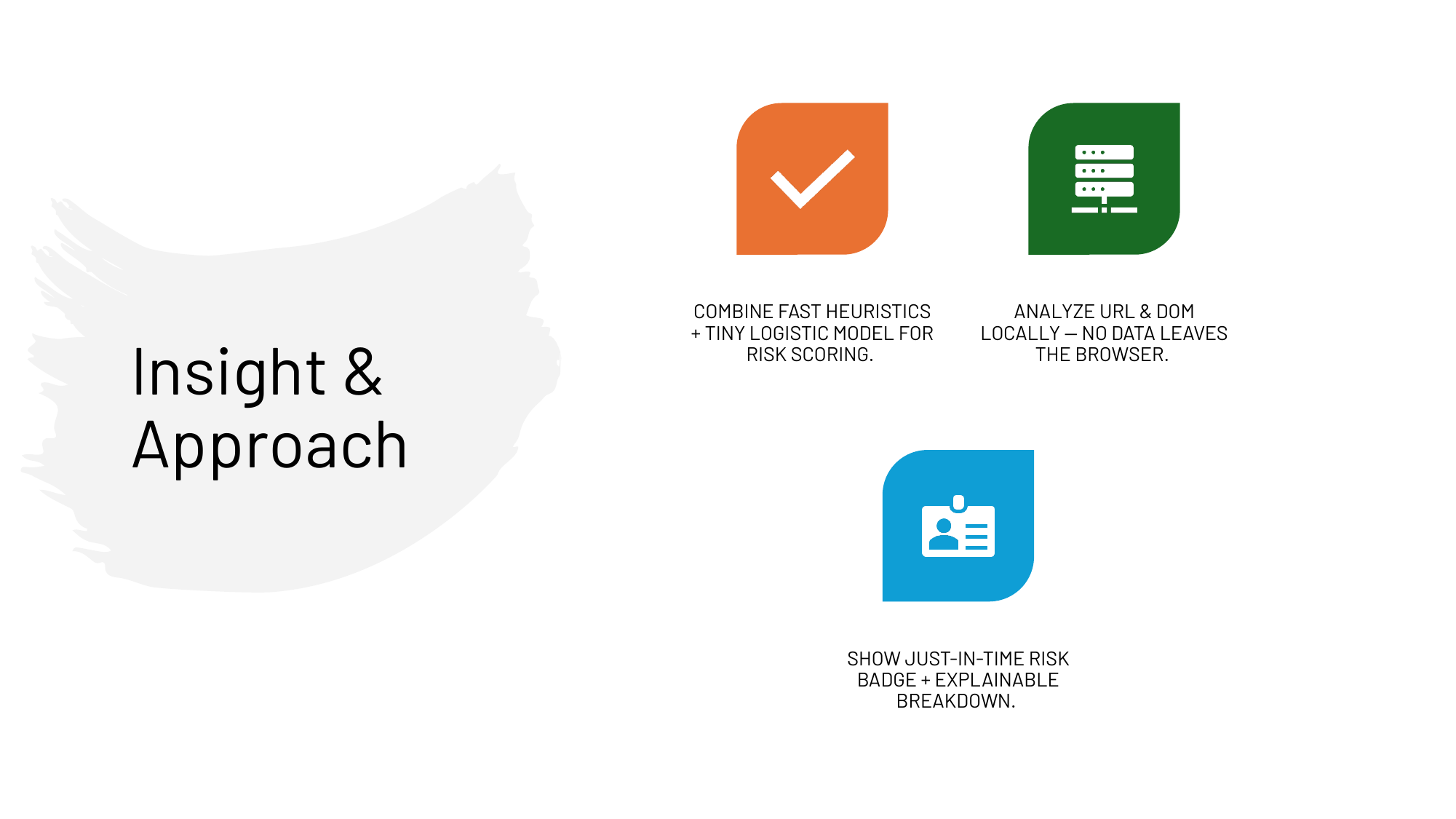

# Insight & Approach
Combine fast heuristics + tiny logistic model for risk scoring.
Analyze URL & DOM locally — no data leaves the browser.
Show just-in-time risk badge + explainable breakdown.